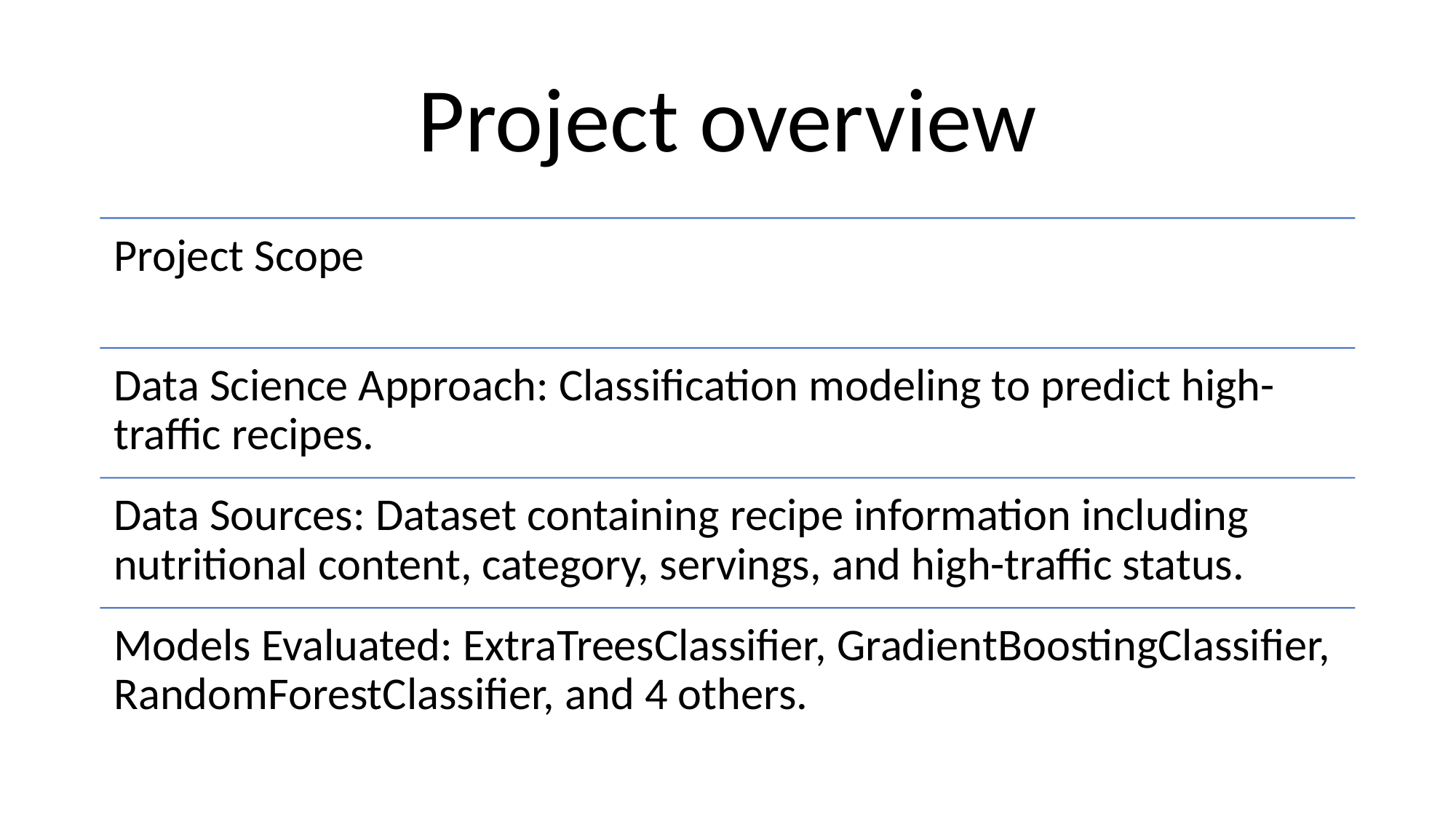

# Project overview
Project Scope
Data Science Approach: Classification modeling to predict high-traffic recipes.
Data Sources: Dataset containing recipe information including nutritional content, category, servings, and high-traffic status.
Models Evaluated: ExtraTreesClassifier, GradientBoostingClassifier, RandomForestClassifier, and 4 others.